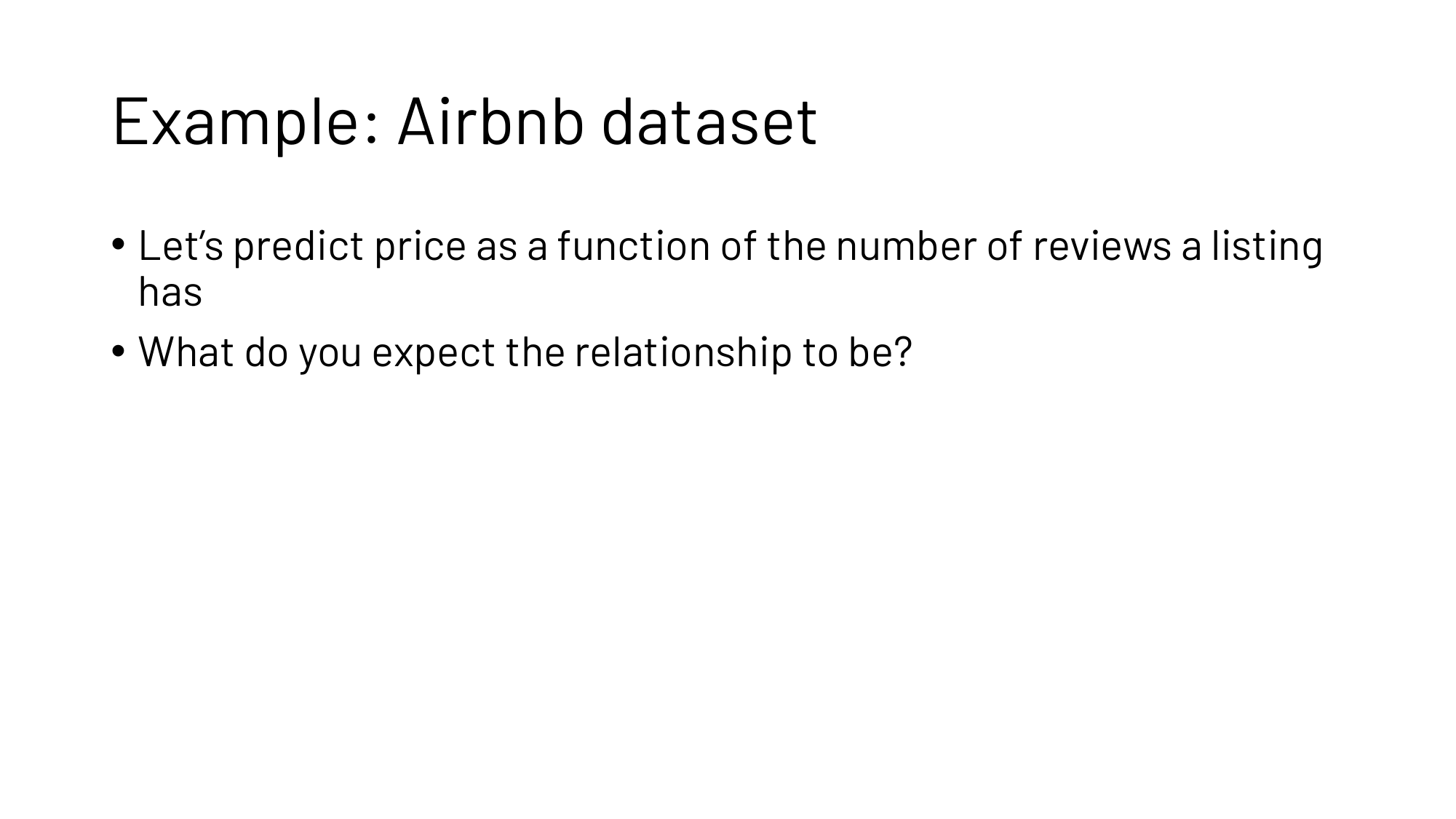

# Example: Airbnb dataset
Let’s predict price as a function of the number of reviews a listing has
What do you expect the relationship to be?